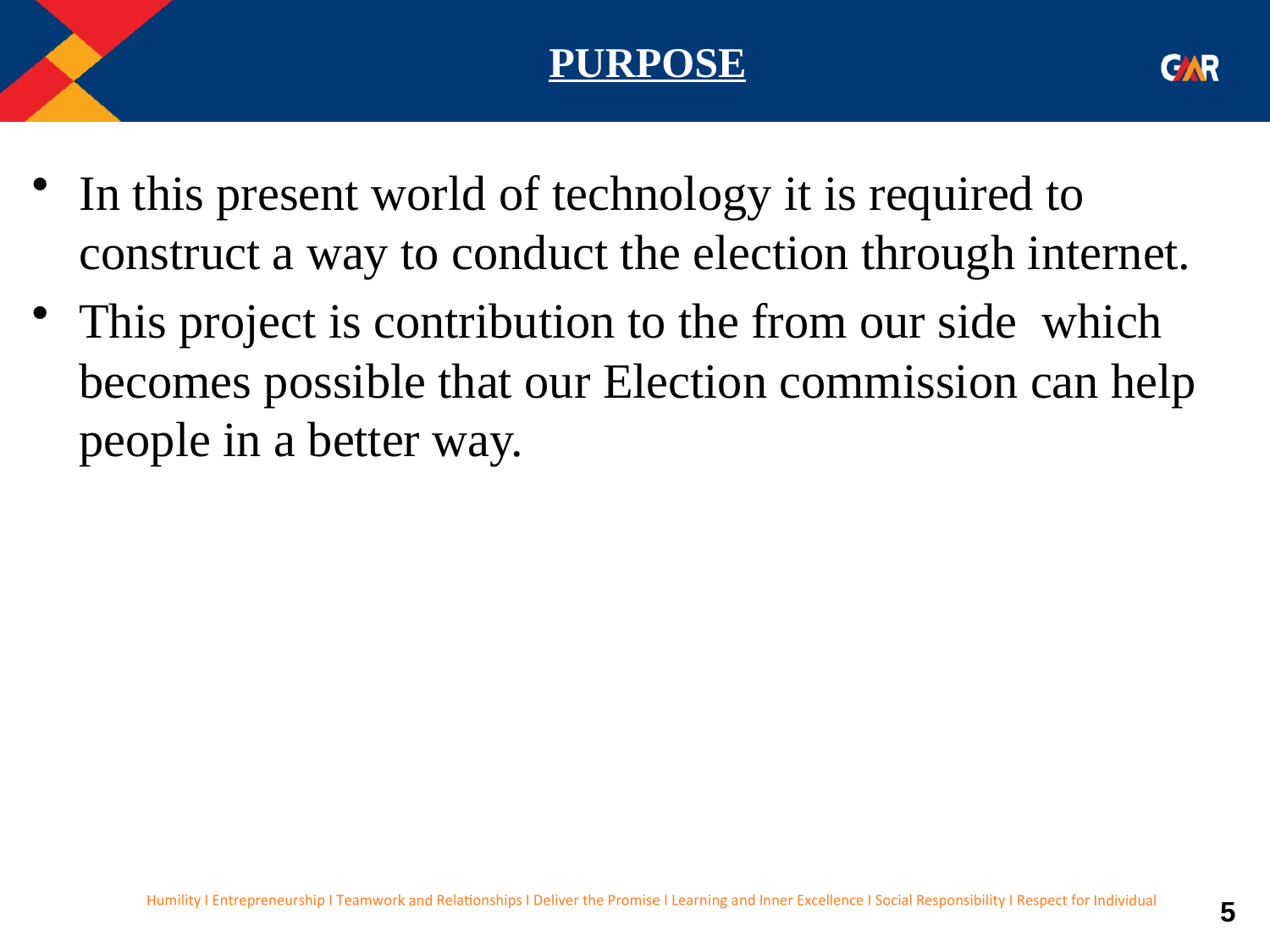

# PURPOSE
In this present world of technology it is required to construct a way to conduct the election through internet.
This project is contribution to the from our side  which becomes possible that our Election commission can help people in a better way.